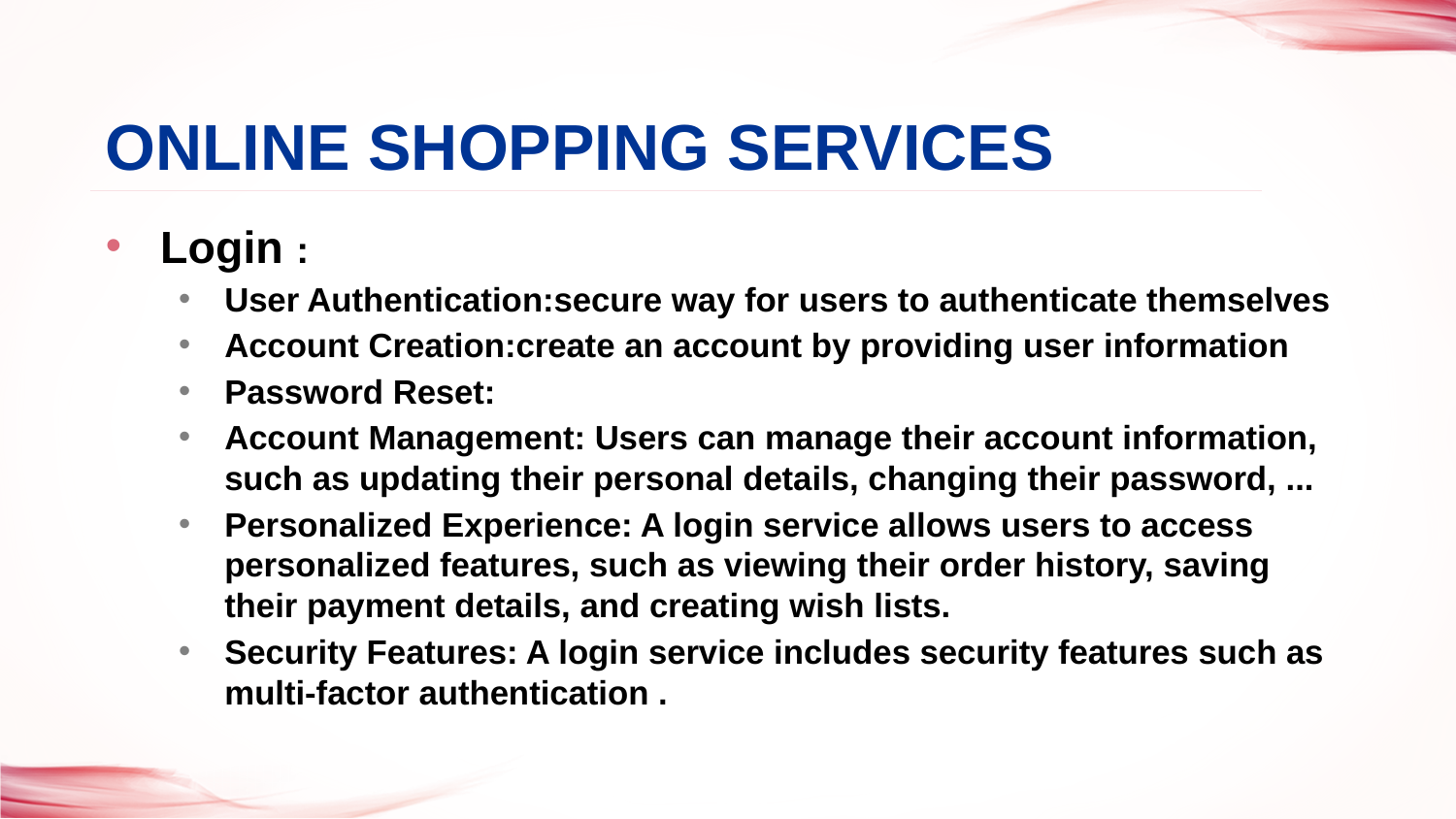

online shopping services
# Login :
User Authentication:secure way for users to authenticate themselves
Account Creation:create an account by providing user information
Password Reset:
Account Management: Users can manage their account information, such as updating their personal details, changing their password, ...
Personalized Experience: A login service allows users to access personalized features, such as viewing their order history, saving their payment details, and creating wish lists.
Security Features: A login service includes security features such as multi-factor authentication .